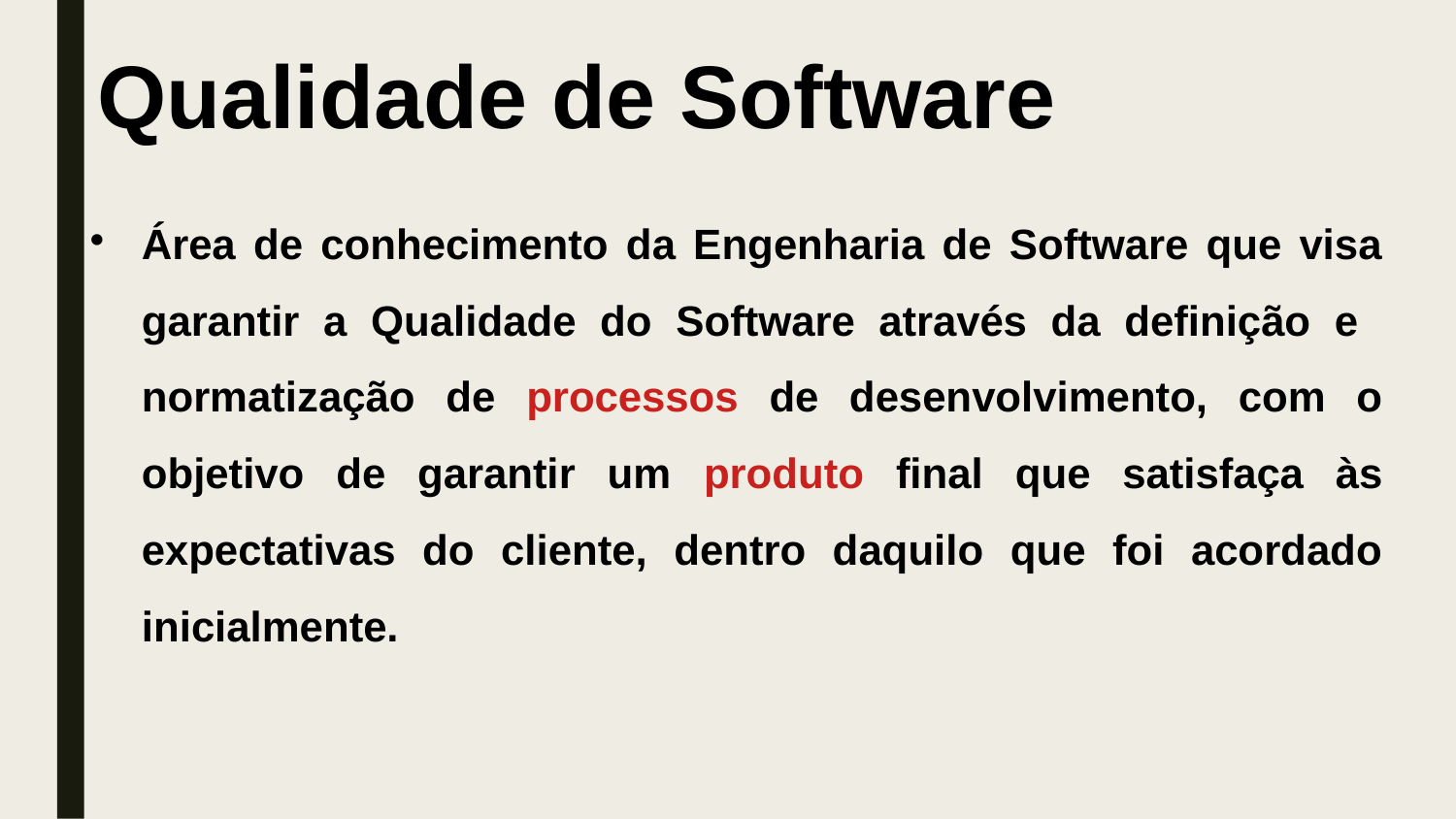

# Qualidade de Software
Área de conhecimento da Engenharia de Software que visa garantir a Qualidade do Software através da definição e  normatização de processos de desenvolvimento, com o objetivo de garantir um produto final que satisfaça às expectativas do cliente, dentro daquilo que foi acordado inicialmente.